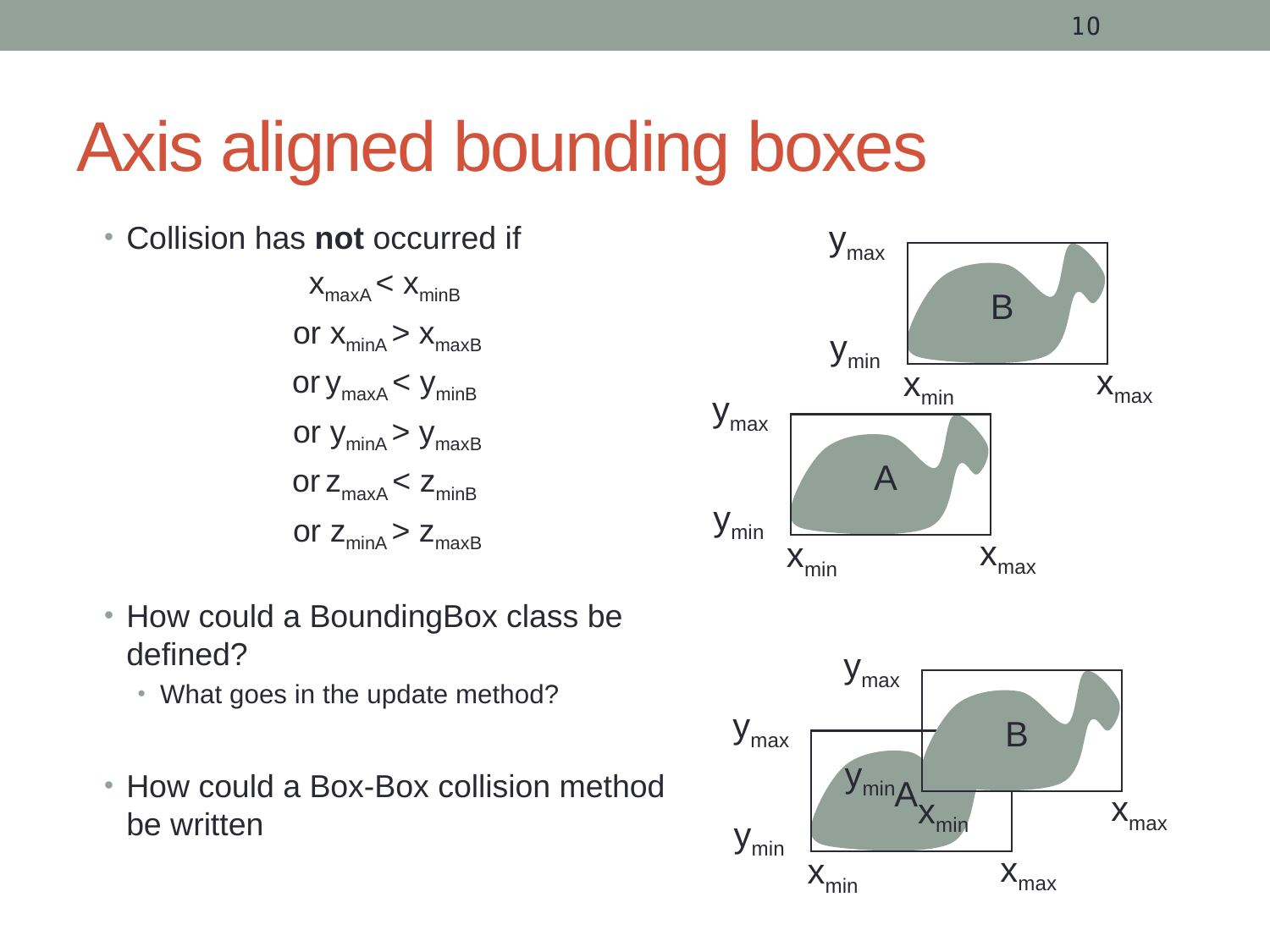

10
# Axis aligned bounding boxes
ymax

B
ymin
xmax
xmin
Collision has not occurred if
xmaxA < xminB
or xminA > xmaxB
or ymaxA < yminB
or yminA > ymaxB
or zmaxA < zminB
or zminA > zmaxB

How could a BoundingBox class be defined?
What goes in the update method?

How could a Box-Box collision method be written

ymax

A
ymin
xmax
xmin
ymax

B
ymin
xmax
xmin
ymax

A
ymin
xmax
xmin